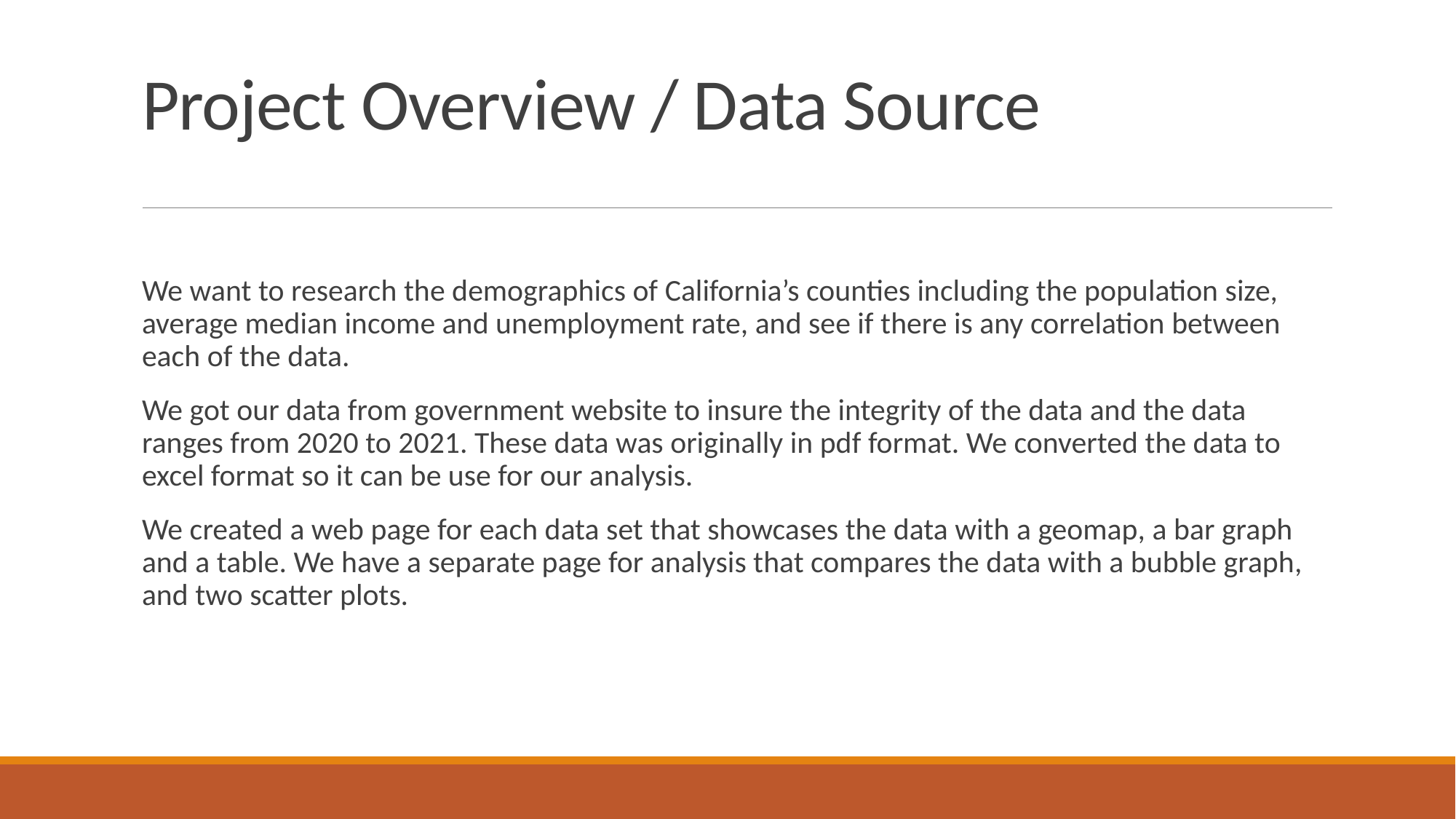

# Project Overview / Data Source
We want to research the demographics of California’s counties including the population size, average median income and unemployment rate, and see if there is any correlation between each of the data.
We got our data from government website to insure the integrity of the data and the data ranges from 2020 to 2021. These data was originally in pdf format. We converted the data to excel format so it can be use for our analysis.
We created a web page for each data set that showcases the data with a geomap, a bar graph and a table. We have a separate page for analysis that compares the data with a bubble graph, and two scatter plots.